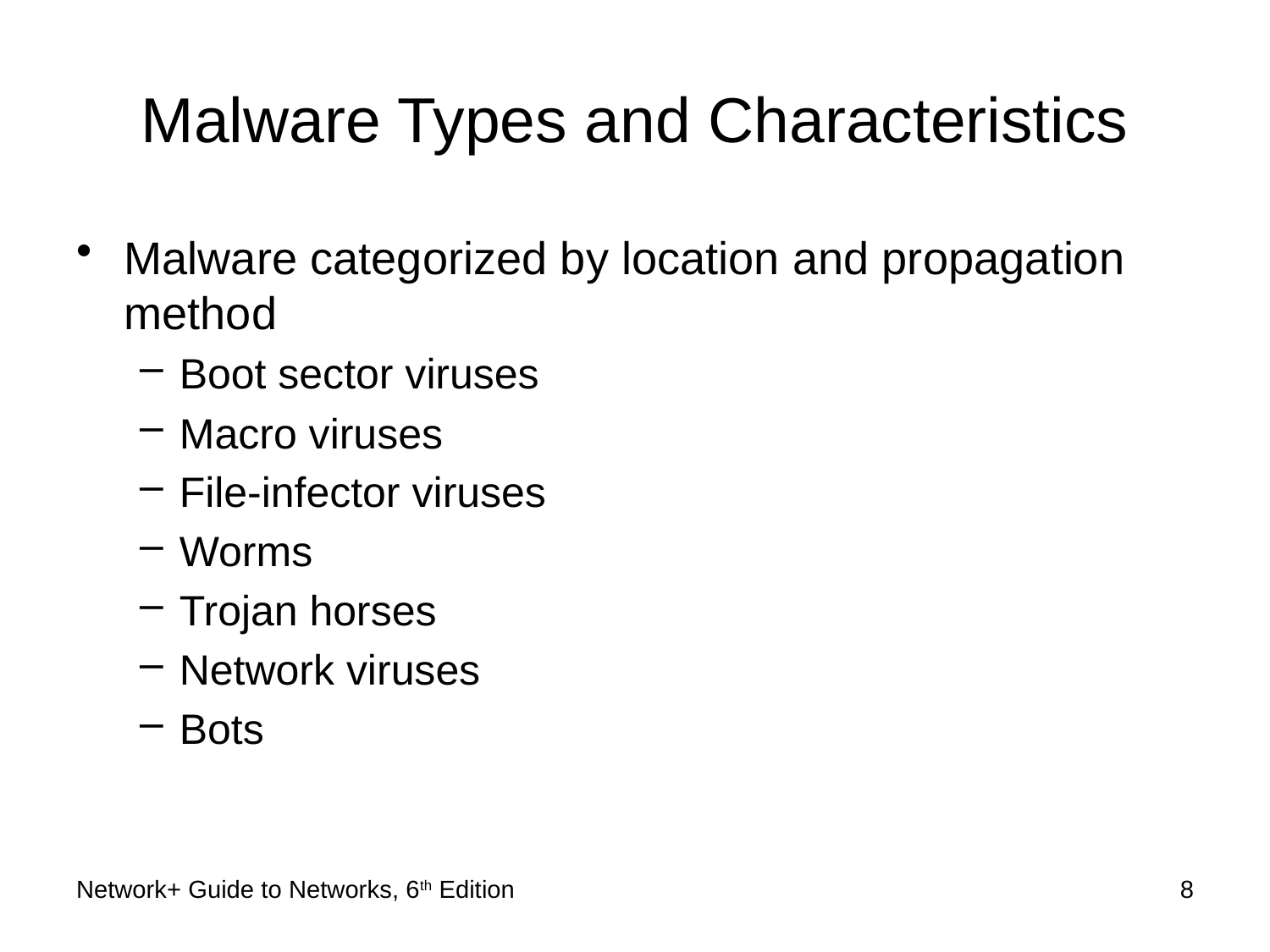

# Malware Types and Characteristics
Malware categorized by location and propagation method
Boot sector viruses
Macro viruses
File-infector viruses
Worms
Trojan horses
Network viruses
Bots
Network+ Guide to Networks, 6th Edition
8